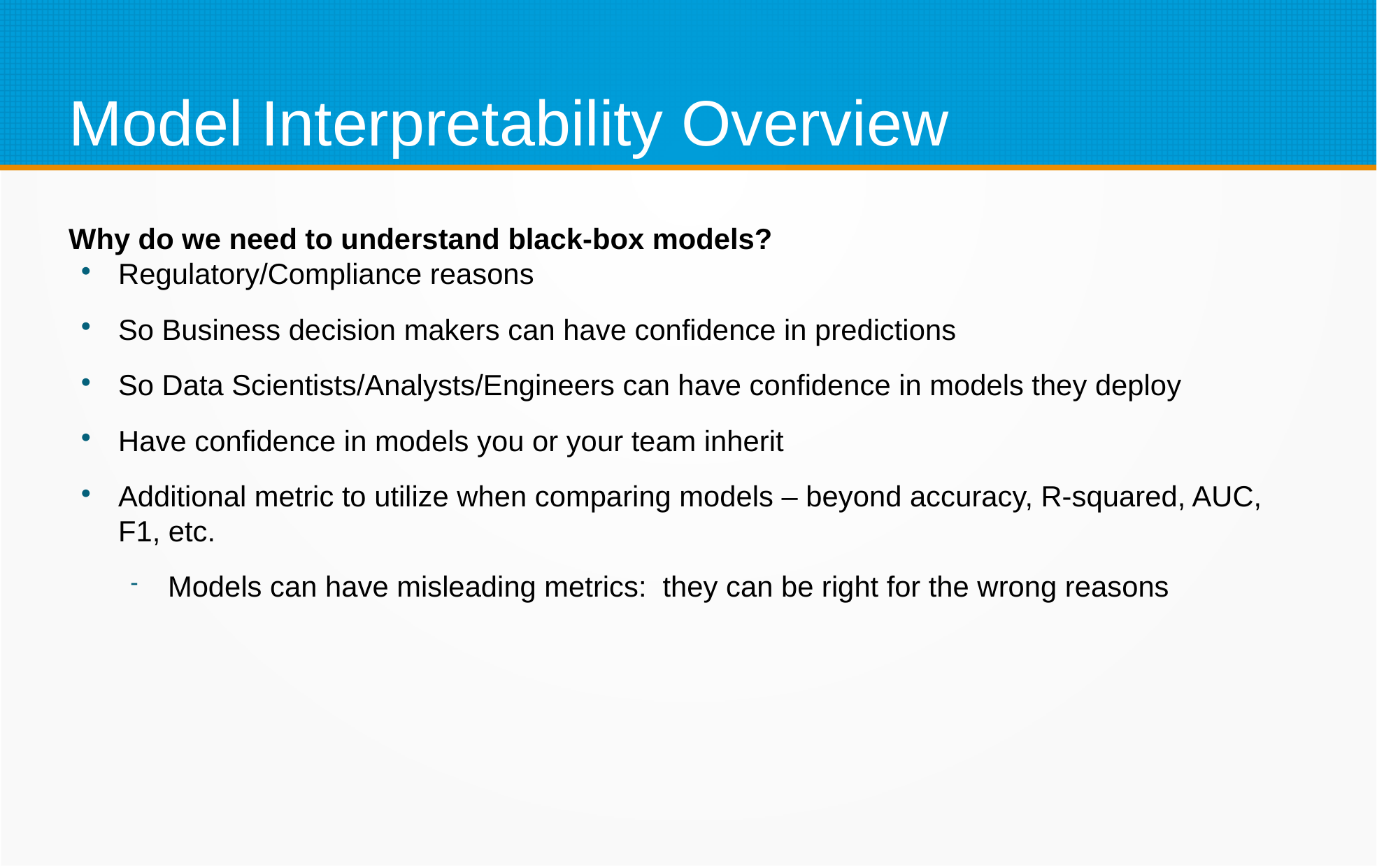

Model Interpretability Overview
Why do we need to understand black-box models?
Regulatory/Compliance reasons
So Business decision makers can have confidence in predictions
So Data Scientists/Analysts/Engineers can have confidence in models they deploy
Have confidence in models you or your team inherit
Additional metric to utilize when comparing models – beyond accuracy, R-squared, AUC, F1, etc.
Models can have misleading metrics:  they can be right for the wrong reasons